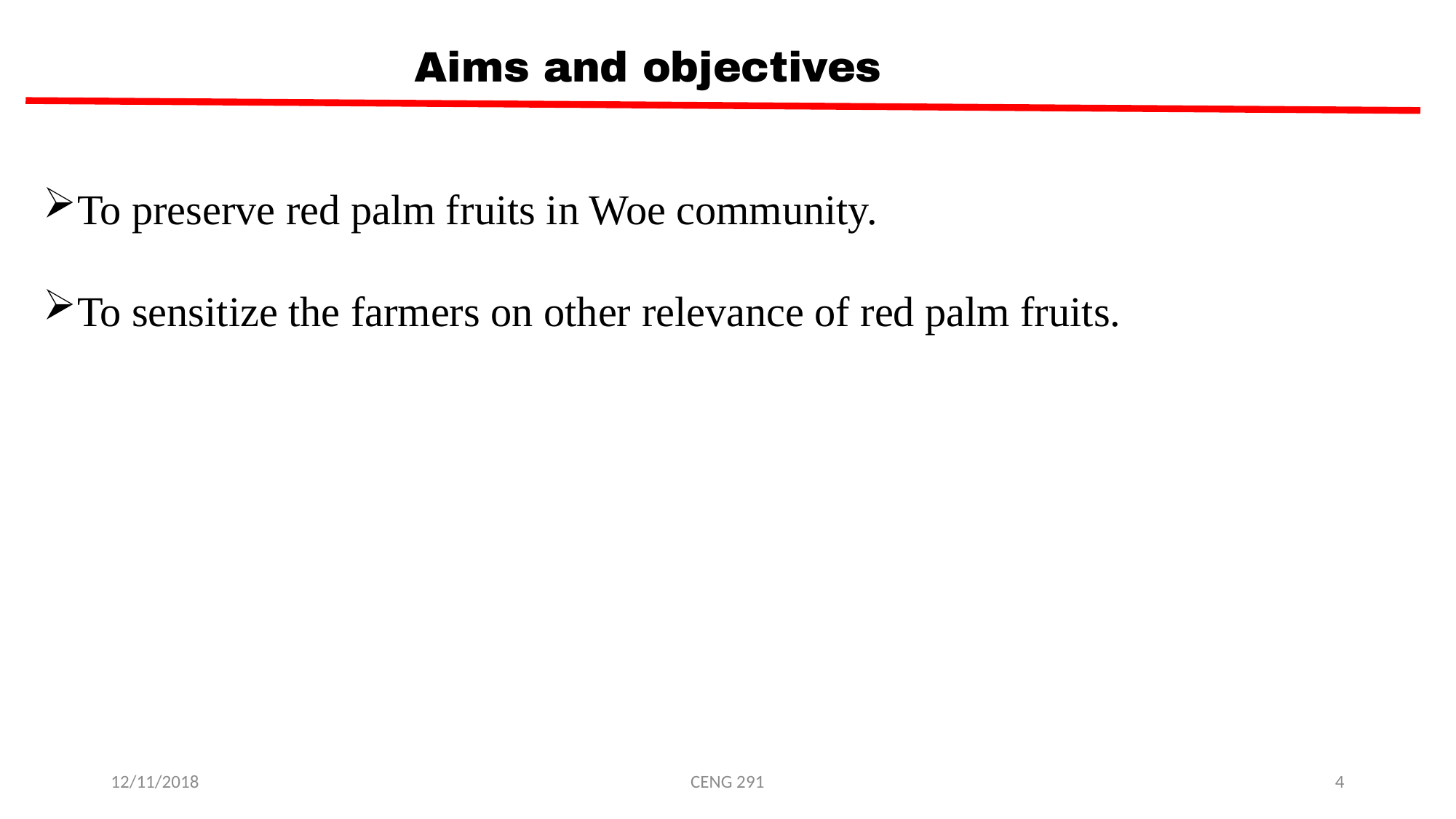

Aims and objectives
To preserve red palm fruits in Woe community.
To sensitize the farmers on other relevance of red palm fruits.

12/11/2018
CENG 291
4